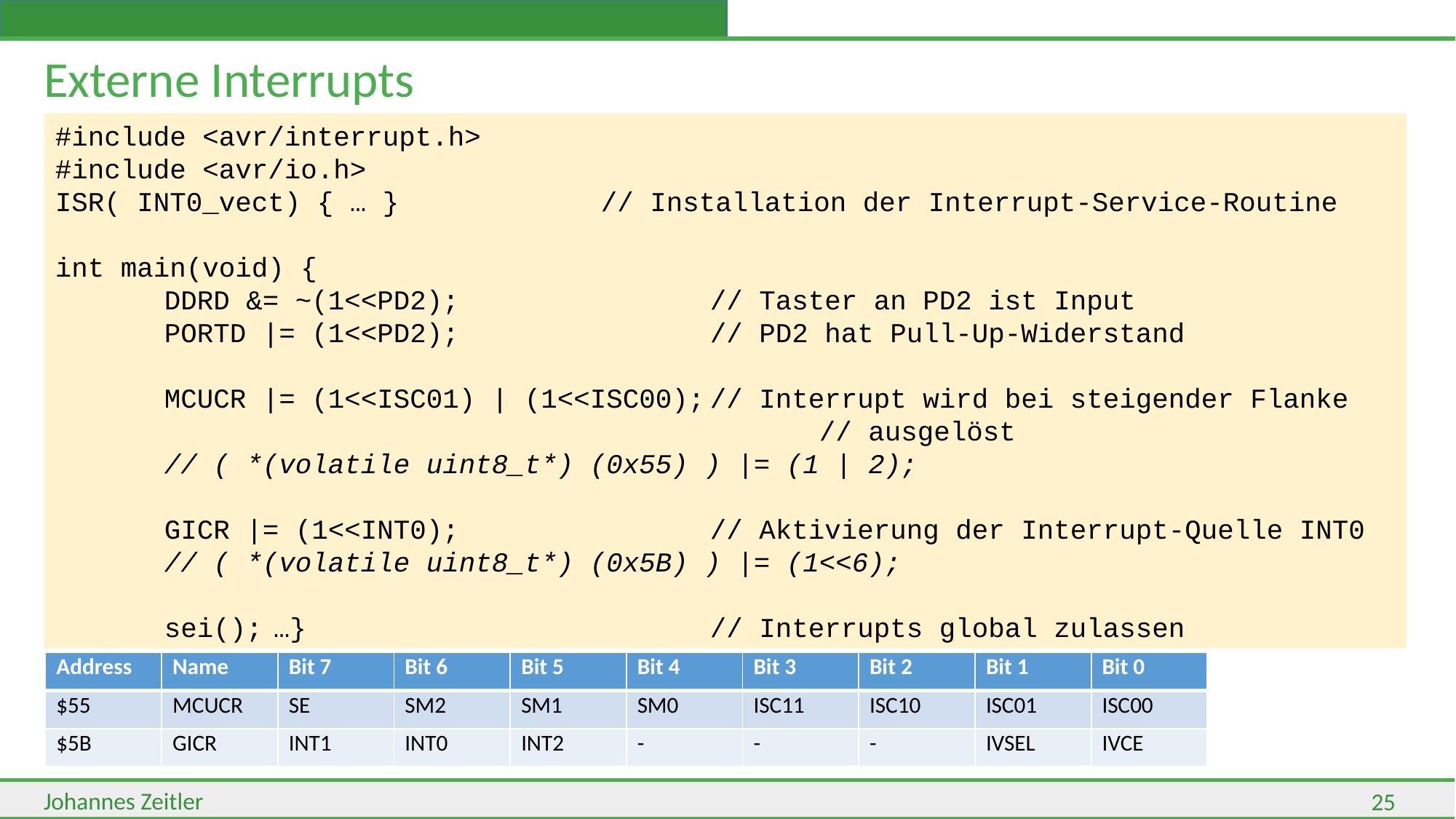

# Externe Interrupts
#include <avr/interrupt.h>
#include <avr/io.h>
ISR( INT0_vect) { … }		// Installation der Interrupt-Service-Routine

int main(void) {
	DDRD &= ~(1<<PD2);			// Taster an PD2 ist Input
	PORTD |= (1<<PD2);			// PD2 hat Pull-Up-Widerstand

	MCUCR |= (1<<ISC01) | (1<<ISC00);	// Interrupt wird bei steigender Flanke 							// ausgelöst
	// ( *(volatile uint8_t*) (0x55) ) |= (1 | 2);

	GICR |= (1<<INT0);			// Aktivierung der Interrupt-Quelle INT0
	// ( *(volatile uint8_t*) (0x5B) ) |= (1<<6);

	sei();	…}				// Interrupts global zulassen
| Address | Name | Bit 7 | Bit 6 | Bit 5 | Bit 4 | Bit 3 | Bit 2 | Bit 1 | Bit 0 |
| --- | --- | --- | --- | --- | --- | --- | --- | --- | --- |
| $55 | MCUCR | SE | SM2 | SM1 | SM0 | ISC11 | ISC10 | ISC01 | ISC00 |
| $5B | GICR | INT1 | INT0 | INT2 | - | - | - | IVSEL | IVCE |
25
Johannes Zeitler